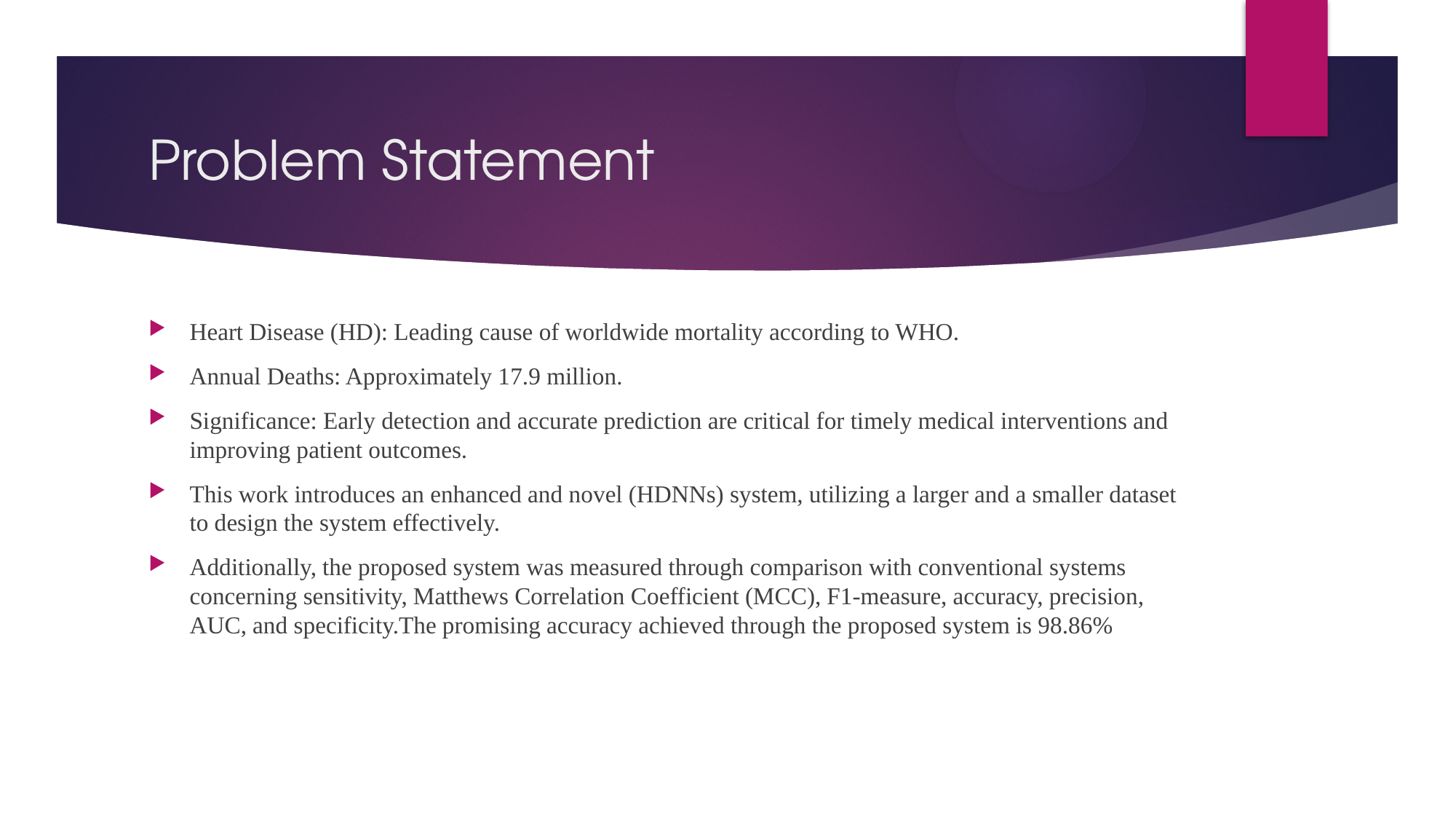

# Problem Statement
Heart Disease (HD): Leading cause of worldwide mortality according to WHO.
Annual Deaths: Approximately 17.9 million.
Significance: Early detection and accurate prediction are critical for timely medical interventions and improving patient outcomes.
This work introduces an enhanced and novel (HDNNs) system, utilizing a larger and a smaller dataset to design the system effectively.
Additionally, the proposed system was measured through comparison with conventional systems concerning sensitivity, Matthews Correlation Coefficient (MCC), F1-measure, accuracy, precision, AUC, and specificity.The promising accuracy achieved through the proposed system is 98.86%